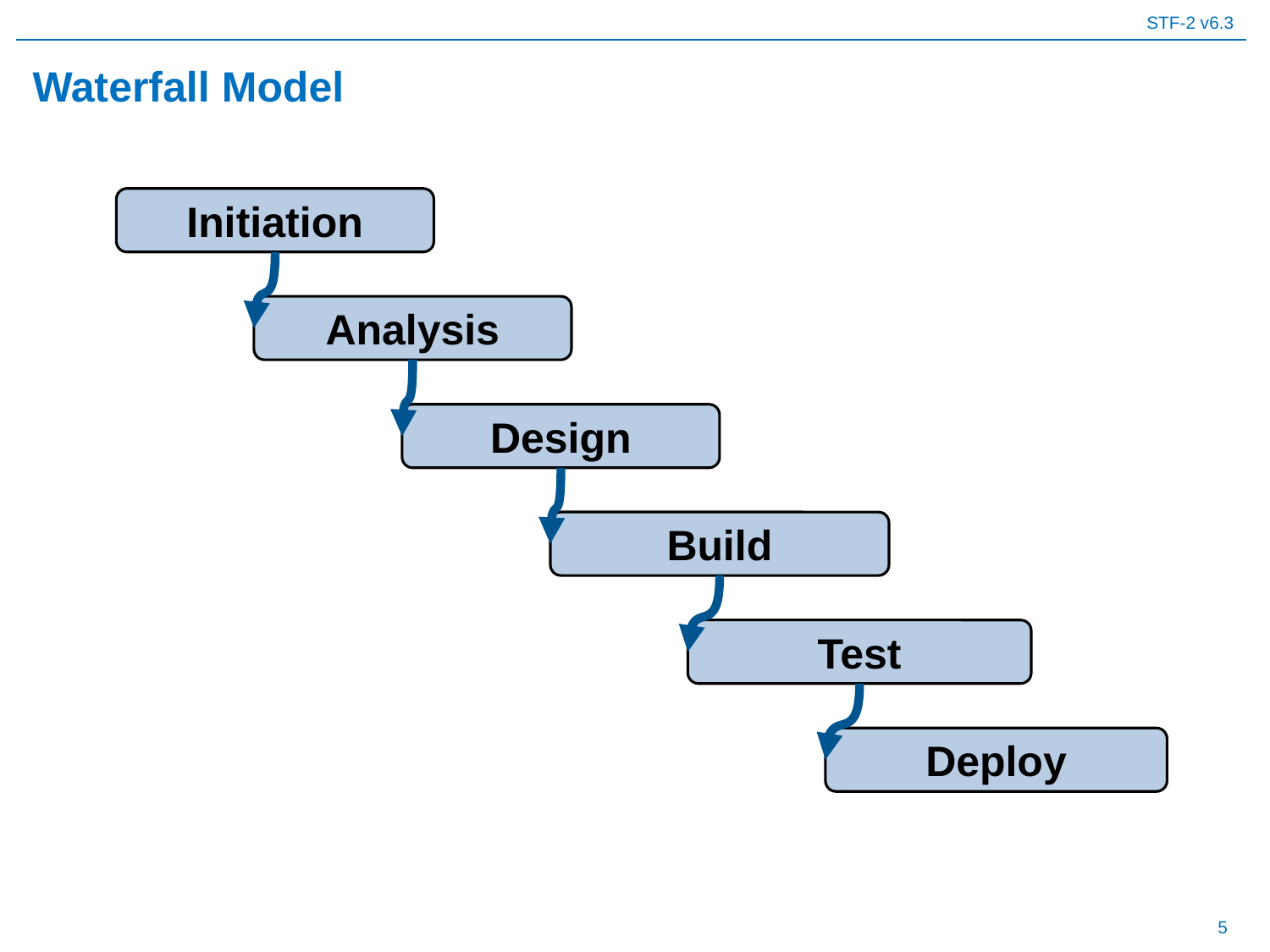

# Waterfall Model
Initiation
Analysis
Design
Build
Test
Deploy